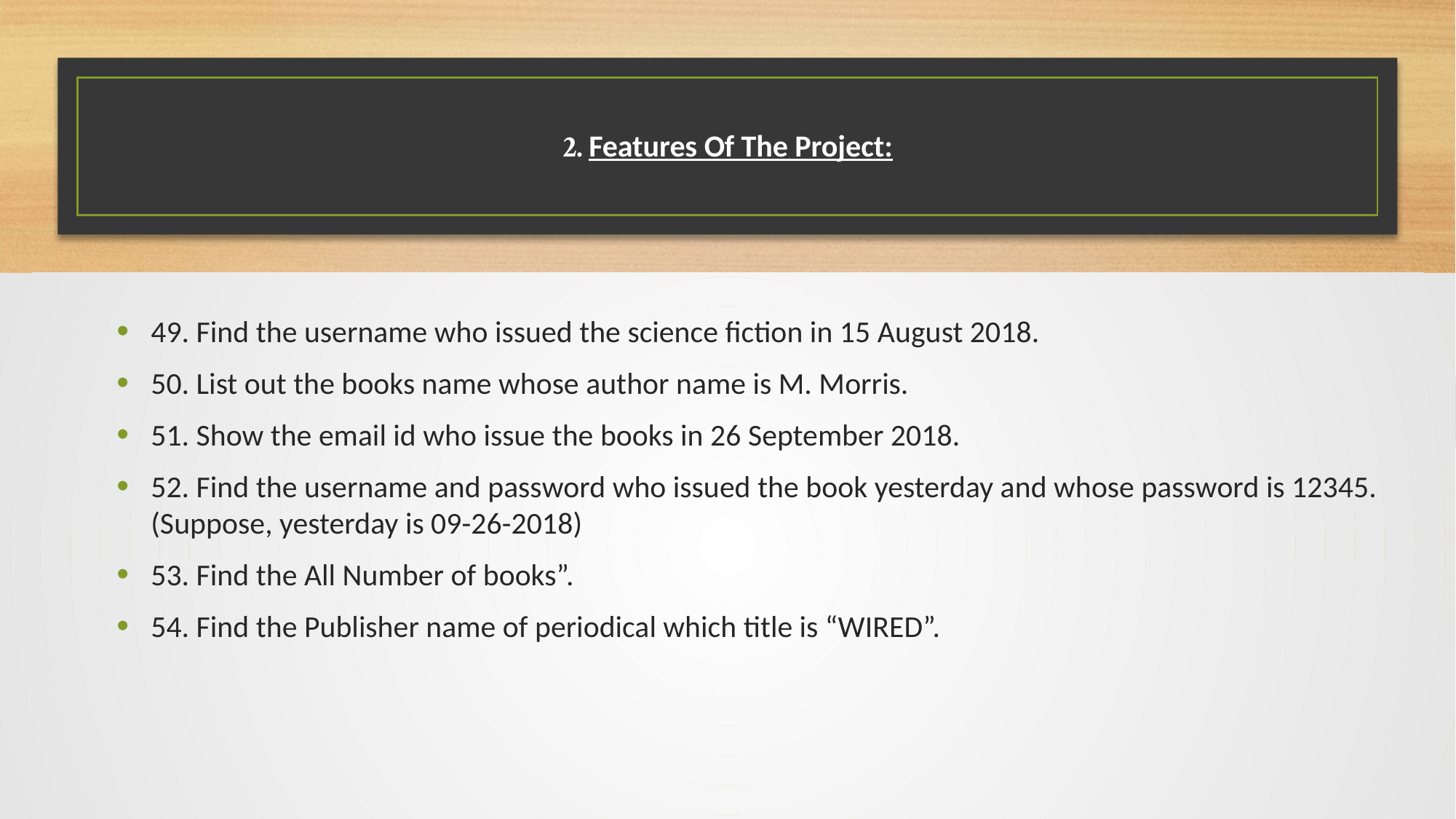

# 2. Features Of The Project:

49. Find the username who issued the science fiction in 15 August 2018.
50. List out the books name whose author name is M. Morris.
51. Show the email id who issue the books in 26 September 2018.
52. Find the username and password who issued the book yesterday and whose password is 12345. (Suppose, yesterday is 09-26-2018)
53. Find the All Number of books”.
54. Find the Publisher name of periodical which title is “WIRED”.